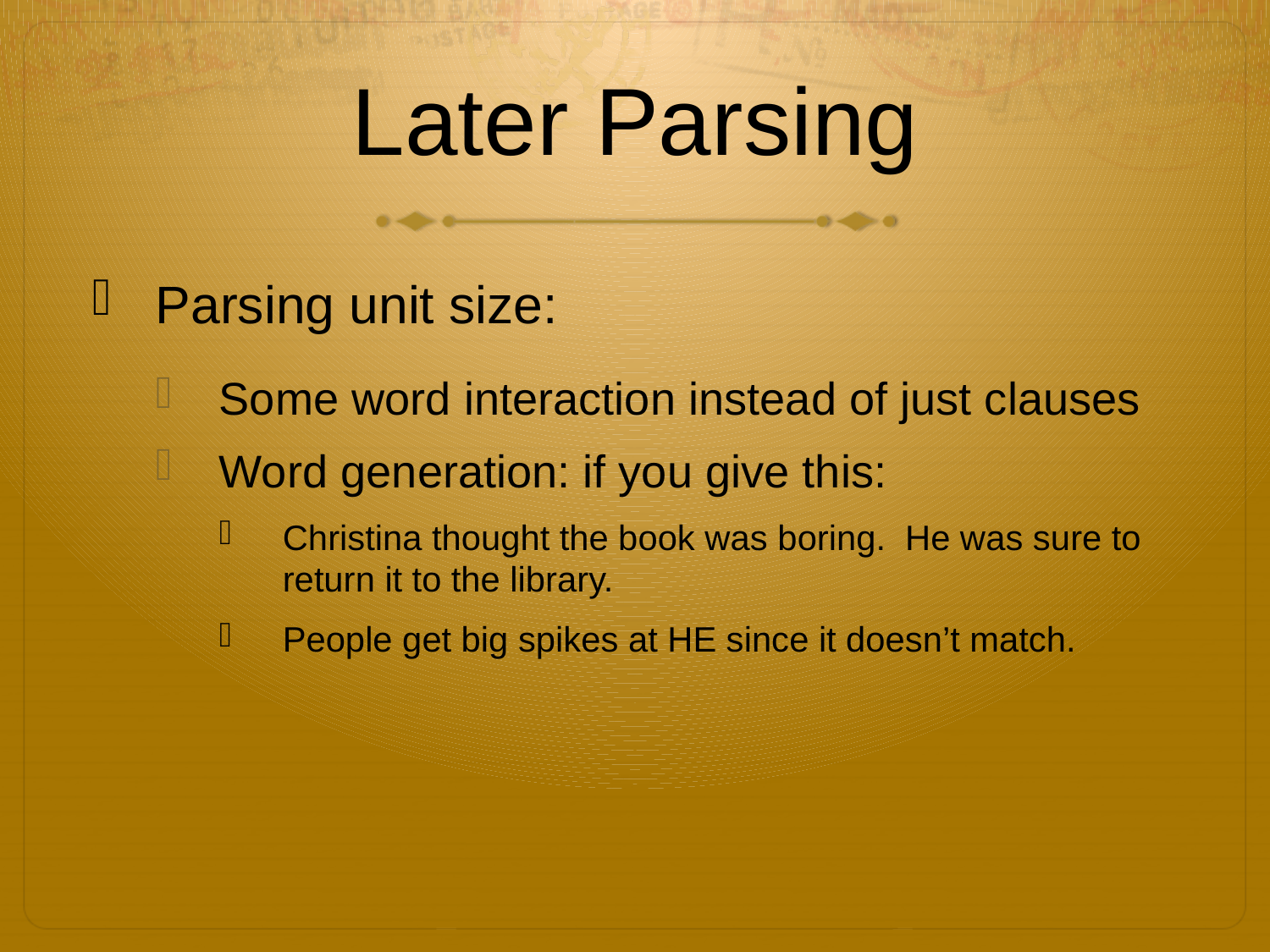

# Later Parsing
Parsing unit size:
Some word interaction instead of just clauses
Word generation: if you give this:
Christina thought the book was boring.  He was sure to return it to the library.
People get big spikes at HE since it doesn’t match.